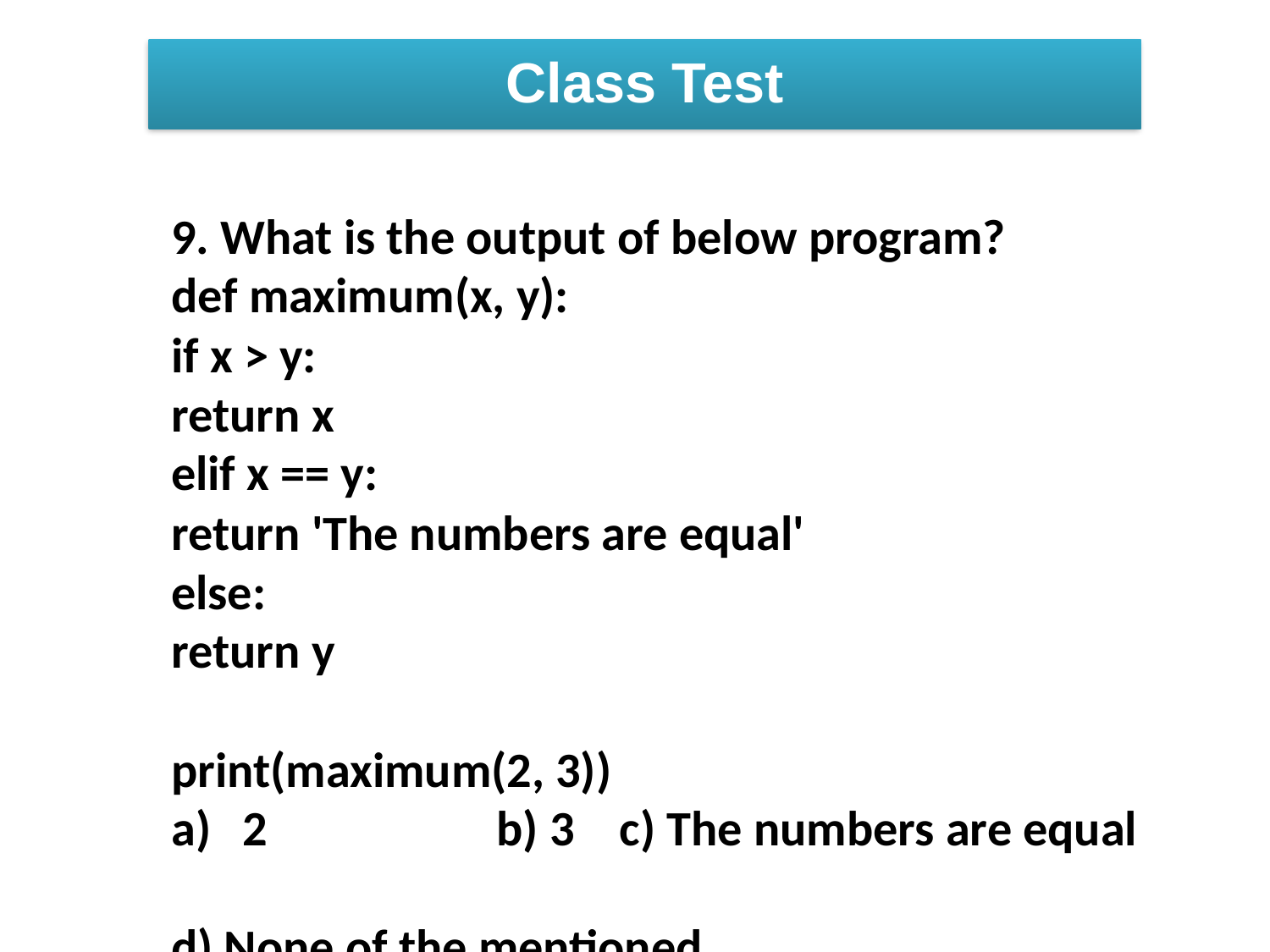

Class Test
9. What is the output of below program?
def maximum(x, y):
if x > y:
return x
elif x == y:
return 'The numbers are equal'
else:
return y

print(maximum(2, 3))
2		b) 3    c) The numbers are equal
d) None of the mentioned